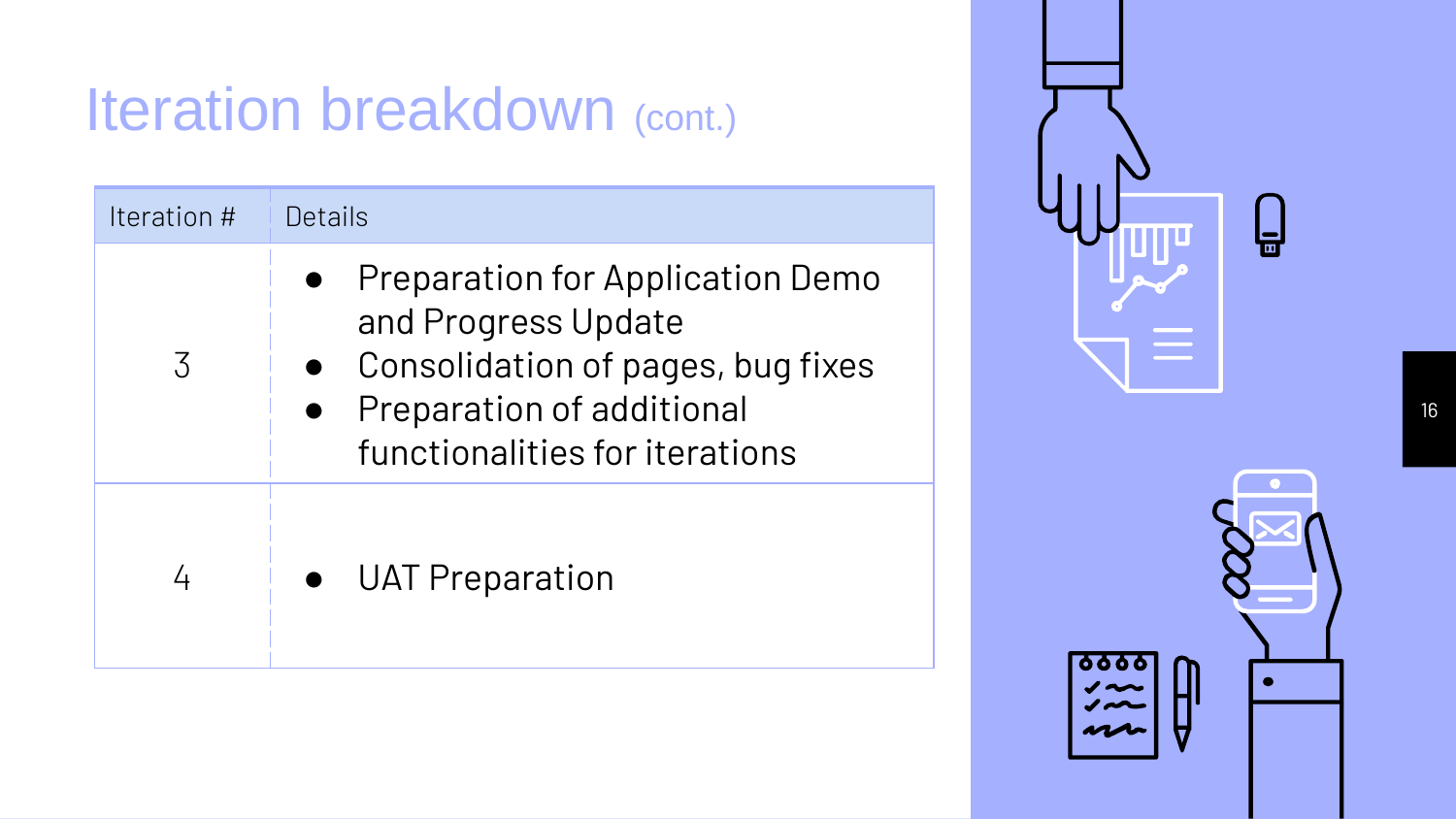

# Iteration breakdown (cont.)
| Iteration # | Details |
| --- | --- |
| 3 | Preparation for Application Demo and Progress Update Consolidation of pages, bug fixes Preparation of additional functionalities for iterations |
| 4 | UAT Preparation |
16